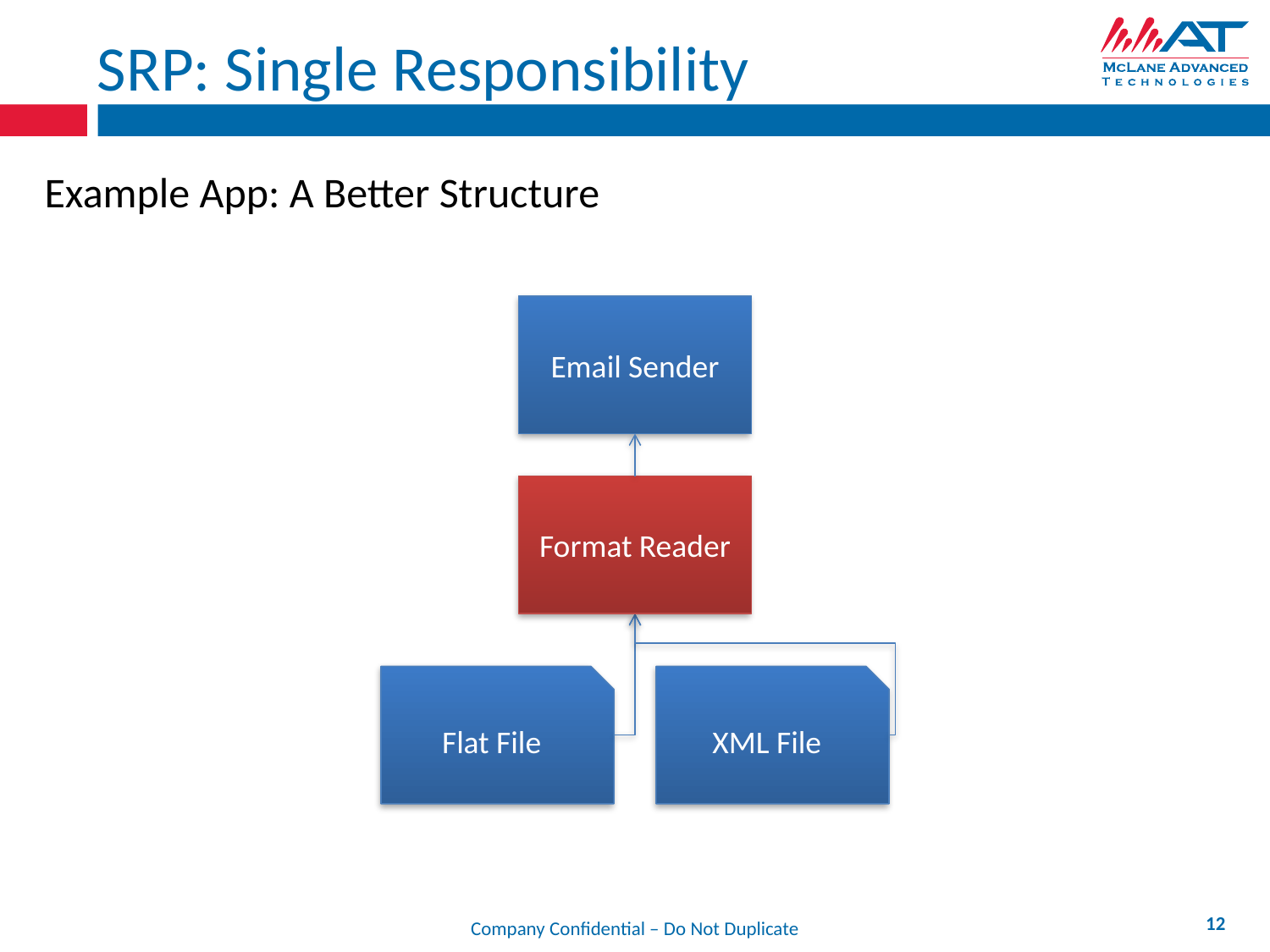

# SRP: Single Responsibility
Example App: A Better Structure

Email Sender
Format Reader
Flat File
XML File